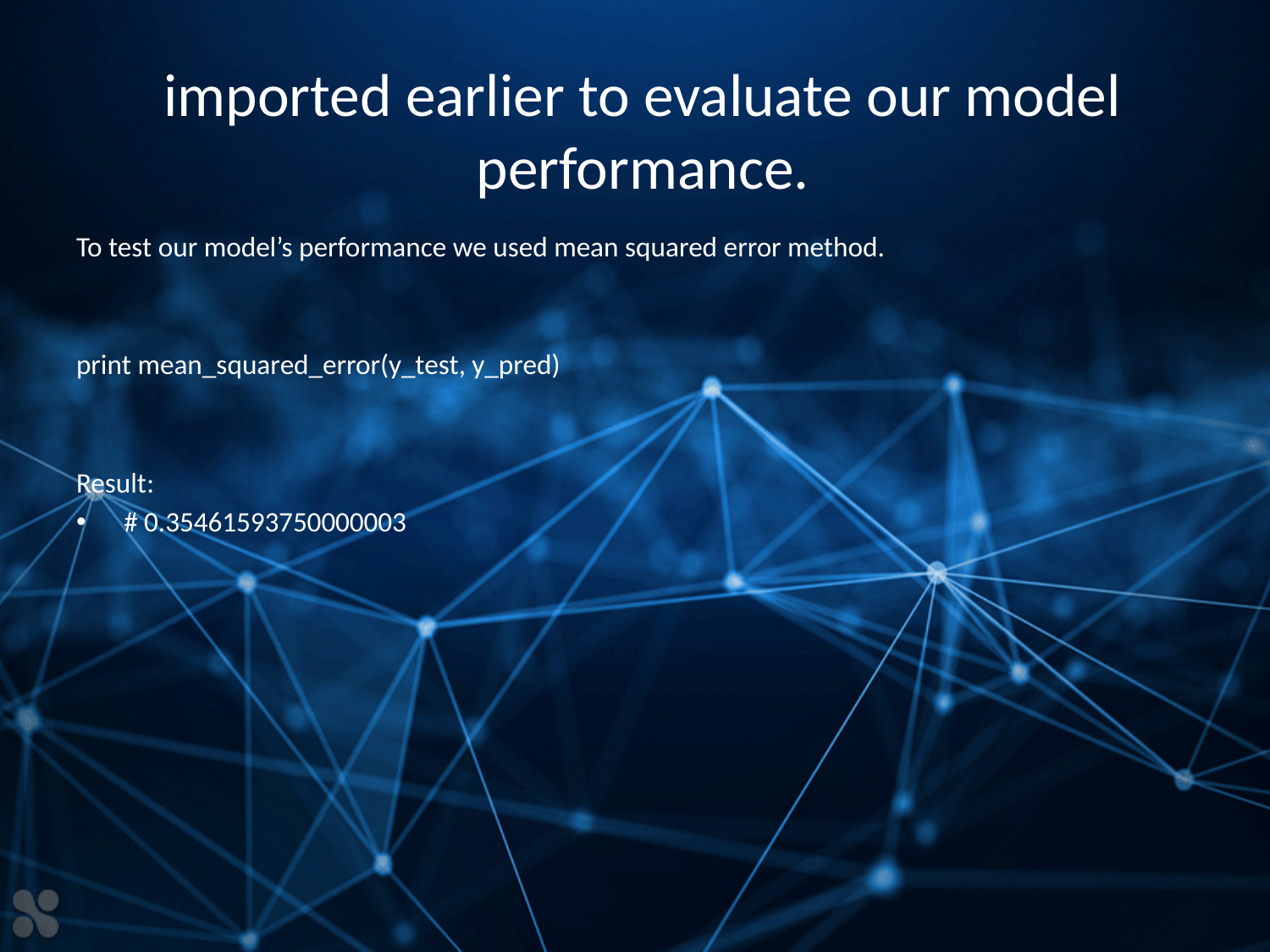

# imported earlier to evaluate our model performance.
To test our model’s performance we used mean squared error method.

print mean_squared_error(y_test, y_pred)

Result:
# 0.35461593750000003